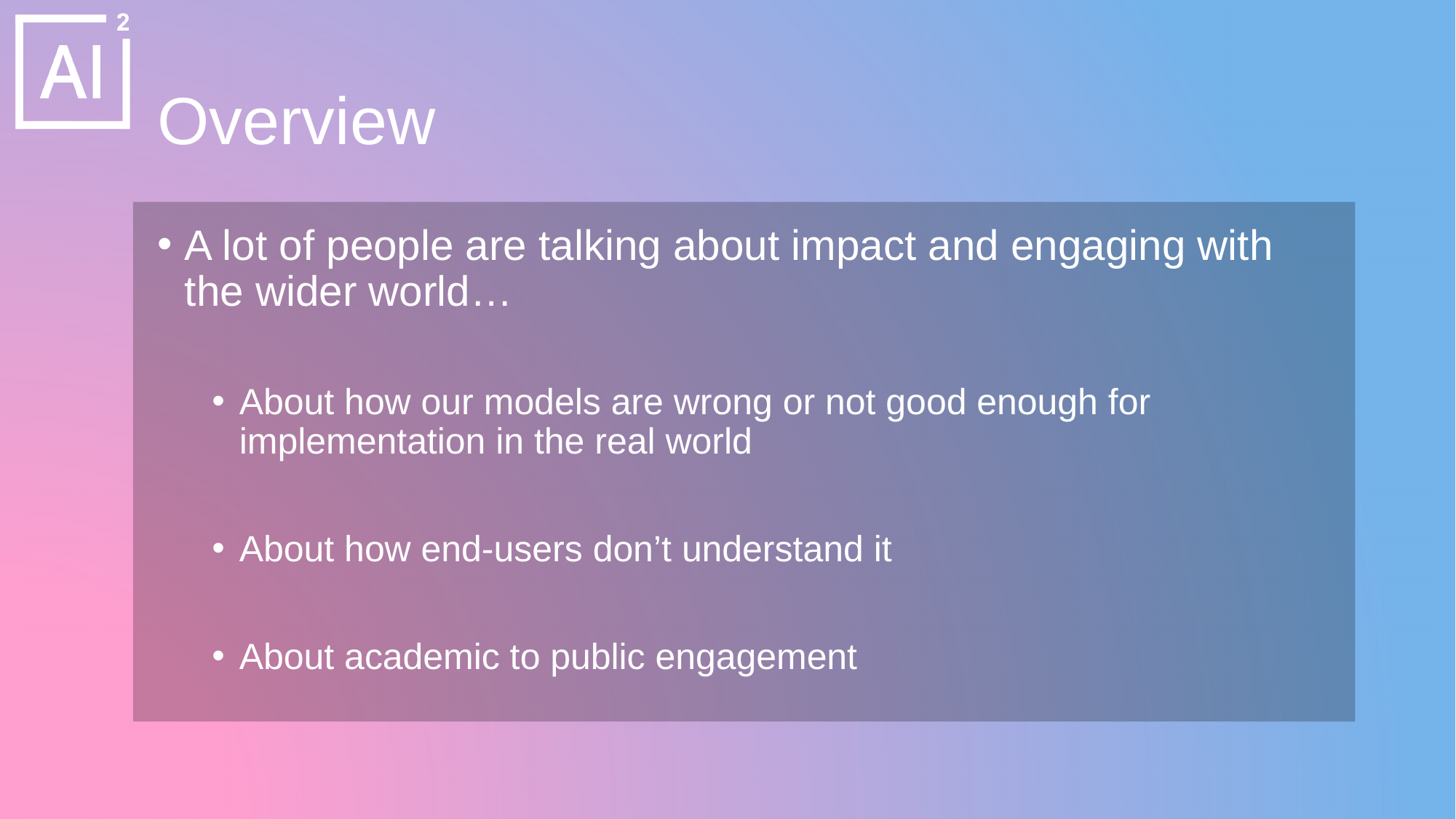

# Overview

A lot of people are talking about impact and engaging with the wider world…

About how our models are wrong or not good enough for implementation in the real world

About how end-users don’t understand it

About academic to public engagement